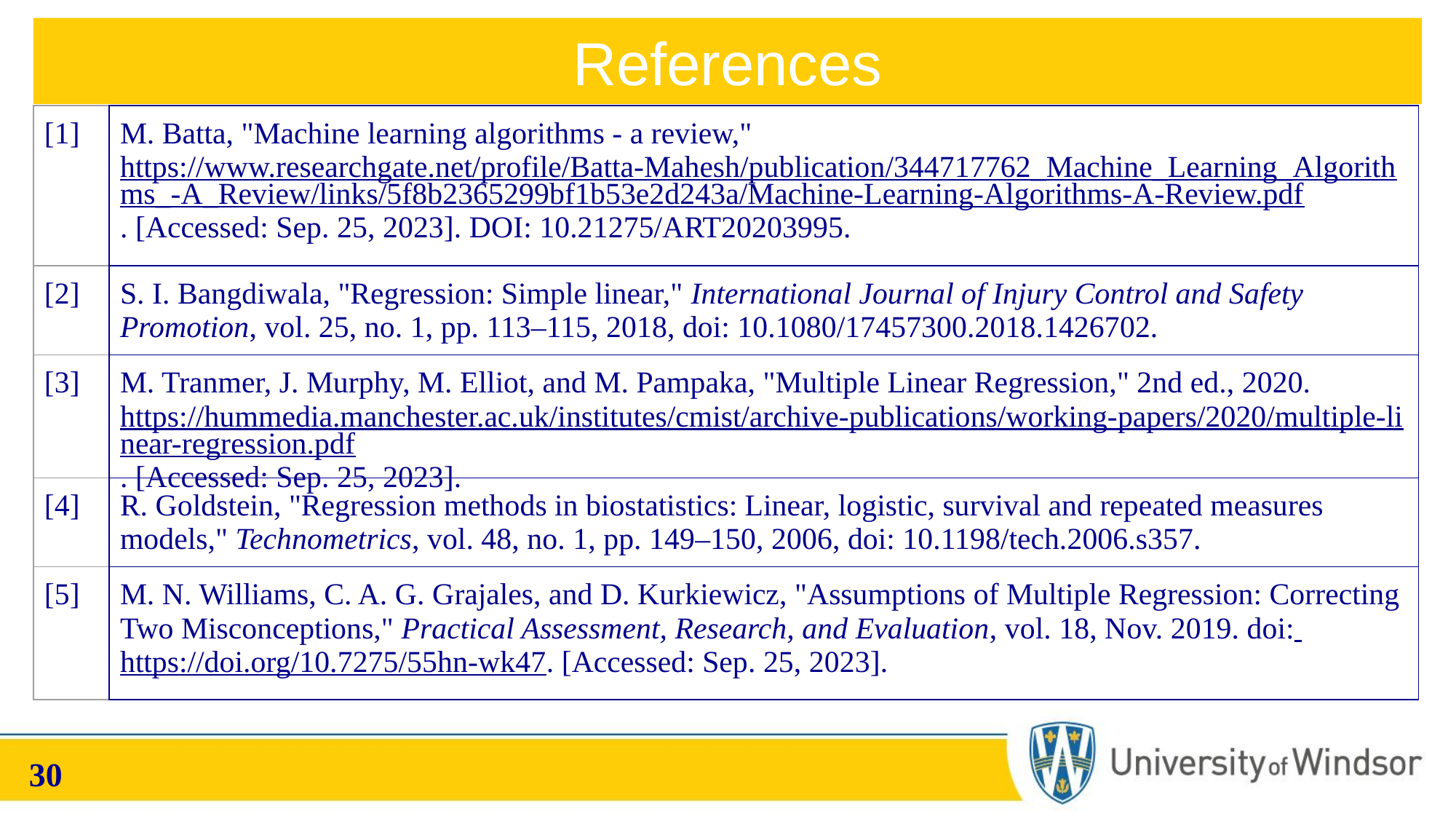

References
| [1] | M. Batta, "Machine learning algorithms - a review," https://www.researchgate.net/profile/Batta-Mahesh/publication/344717762\_Machine\_Learning\_Algorithms\_-A\_Review/links/5f8b2365299bf1b53e2d243a/Machine-Learning-Algorithms-A-Review.pdf. [Accessed: Sep. 25, 2023]. DOI: 10.21275/ART20203995. |
| --- | --- |
| [2] | S. I. Bangdiwala, "Regression: Simple linear," International Journal of Injury Control and Safety Promotion, vol. 25, no. 1, pp. 113–115, 2018, doi: 10.1080/17457300.2018.1426702. |
| [3] | M. Tranmer, J. Murphy, M. Elliot, and M. Pampaka, "Multiple Linear Regression," 2nd ed., 2020. https://hummedia.manchester.ac.uk/institutes/cmist/archive-publications/working-papers/2020/multiple-linear-regression.pdf. [Accessed: Sep. 25, 2023]. |
| [4] | R. Goldstein, "Regression methods in biostatistics: Linear, logistic, survival and repeated measures models," Technometrics, vol. 48, no. 1, pp. 149–150, 2006, doi: 10.1198/tech.2006.s357. |
| [5] | M. N. Williams, C. A. G. Grajales, and D. Kurkiewicz, "Assumptions of Multiple Regression: Correcting Two Misconceptions," Practical Assessment, Research, and Evaluation, vol. 18, Nov. 2019. doi: https://doi.org/10.7275/55hn-wk47. [Accessed: Sep. 25, 2023]. |
30